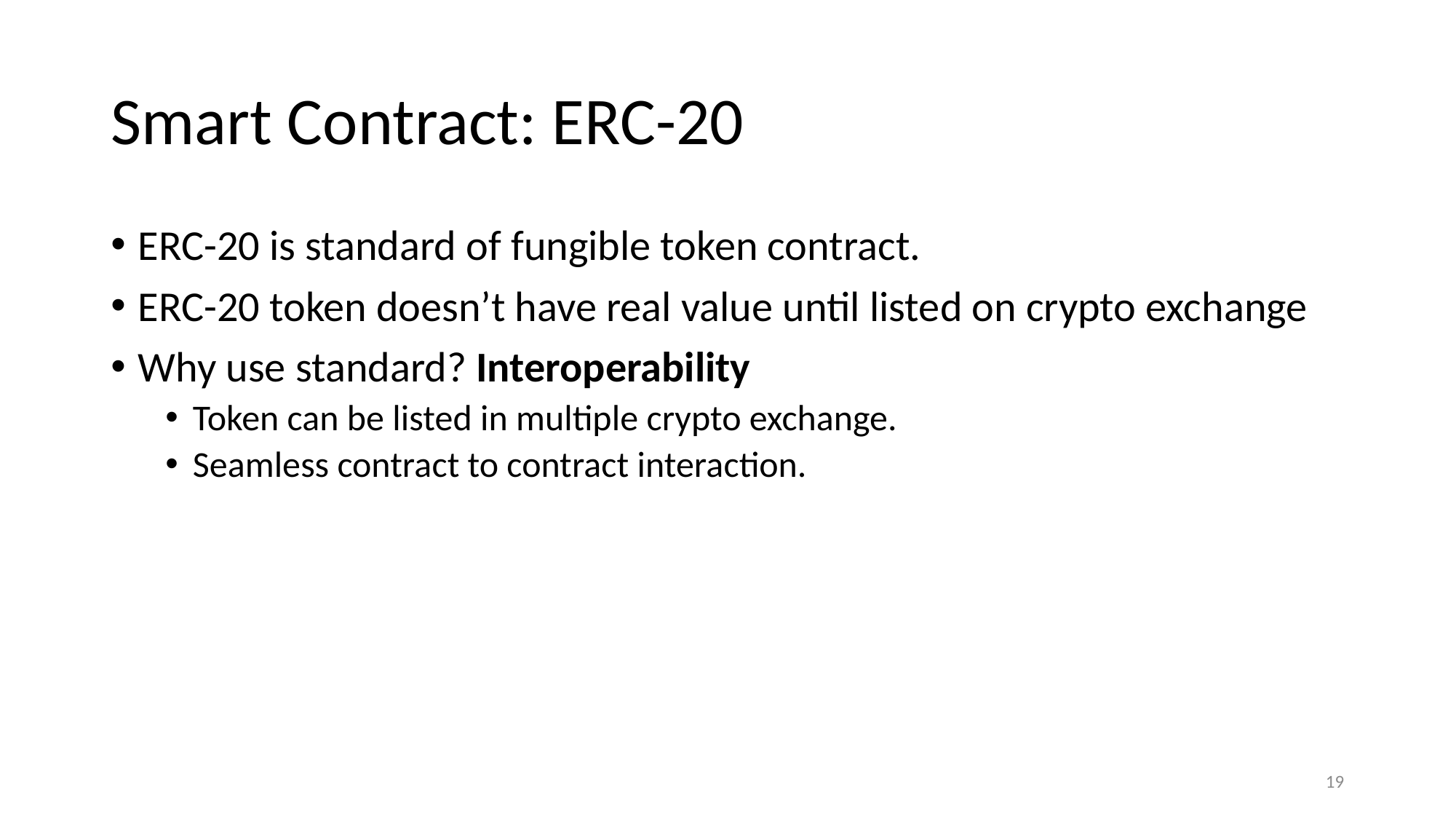

# Smart Contract: ERC-20
ERC-20 is standard of fungible token contract.
ERC-20 token doesn’t have real value until listed on crypto exchange
Why use standard? Interoperability
Token can be listed in multiple crypto exchange.
Seamless contract to contract interaction.
19